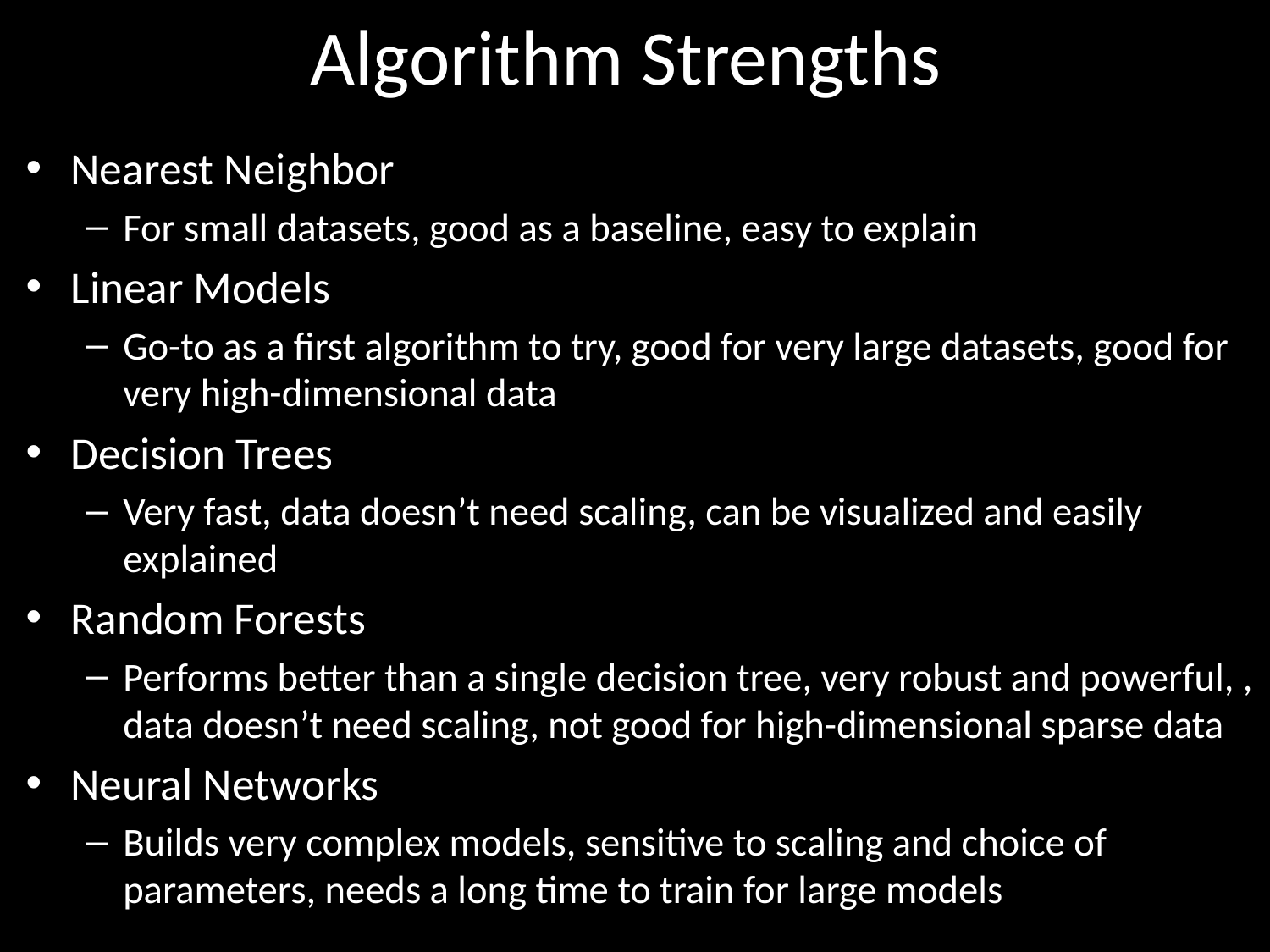

# Algorithm Strengths
Nearest Neighbor
For small datasets, good as a baseline, easy to explain
Linear Models
Go-to as a first algorithm to try, good for very large datasets, good for very high-dimensional data
Decision Trees
Very fast, data doesn’t need scaling, can be visualized and easily explained
Random Forests
Performs better than a single decision tree, very robust and powerful, , data doesn’t need scaling, not good for high-dimensional sparse data
Neural Networks
Builds very complex models, sensitive to scaling and choice of parameters, needs a long time to train for large models